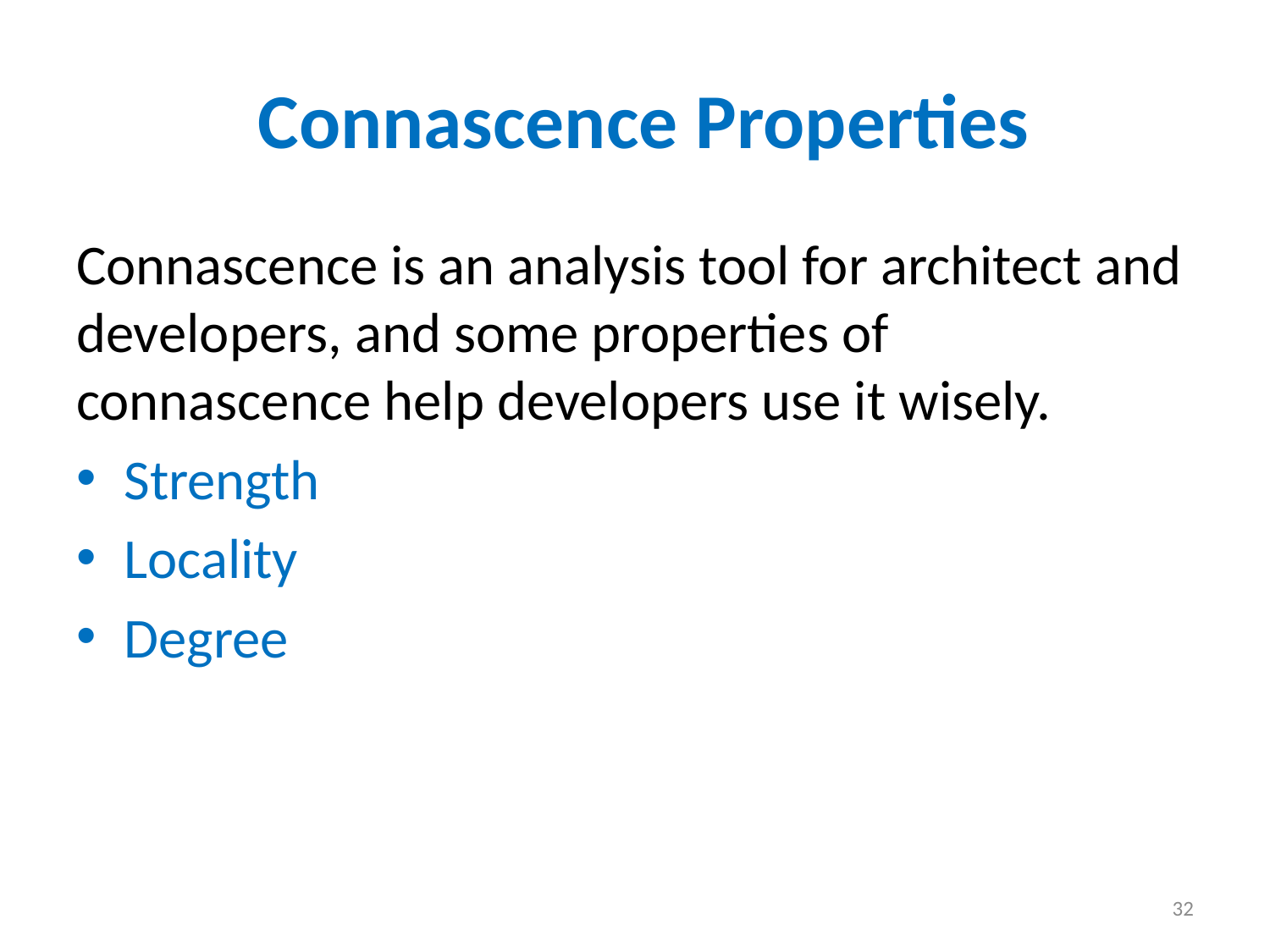

# Connascence Properties
Connascence is an analysis tool for architect and developers, and some properties of connascence help developers use it wisely.
Strength
Locality
Degree
32